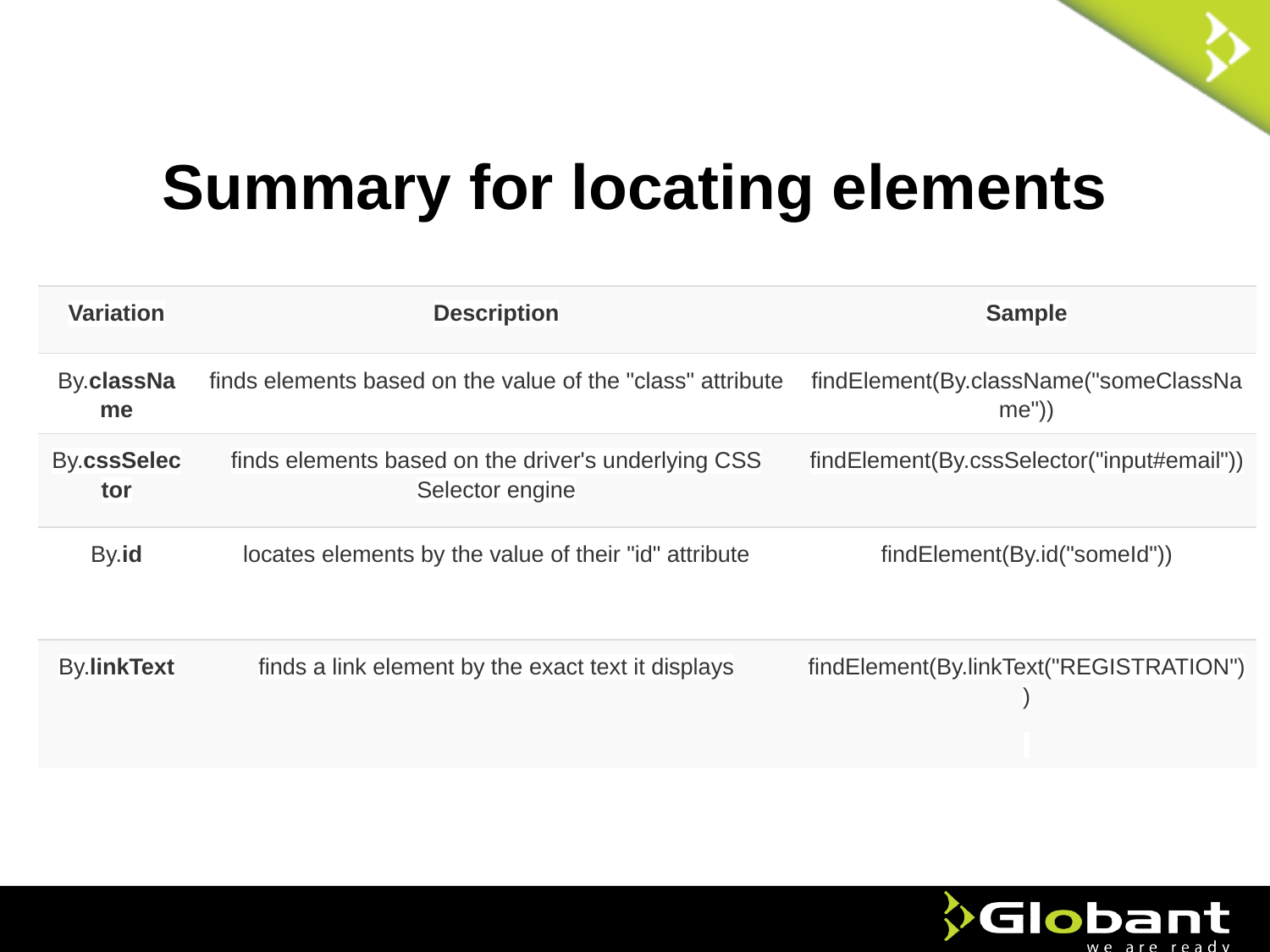

# Summary for locating elements
| Variation | Description | Sample |
| --- | --- | --- |
| By.className | finds elements based on the value of the "class" attribute | findElement(By.className("someClassName")) |
| By.cssSelector | finds elements based on the driver's underlying CSS Selector engine | findElement(By.cssSelector("input#email")) |
| By.id | locates elements by the value of their "id" attribute | findElement(By.id("someId")) |
| By.linkText | finds a link element by the exact text it displays | findElement(By.linkText("REGISTRATION")) |